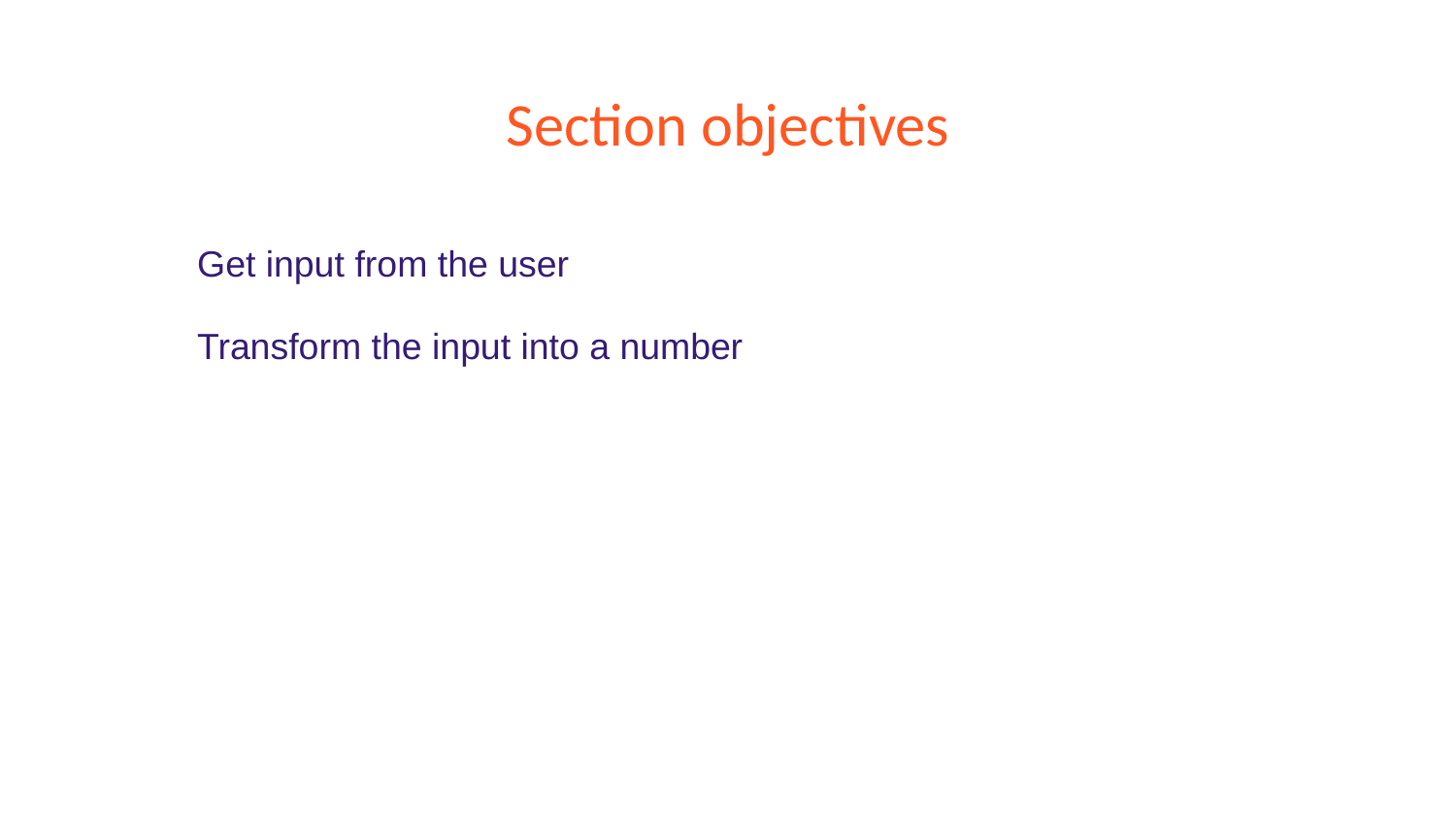

# Section objectives
Get input from the user
Transform the input into a number